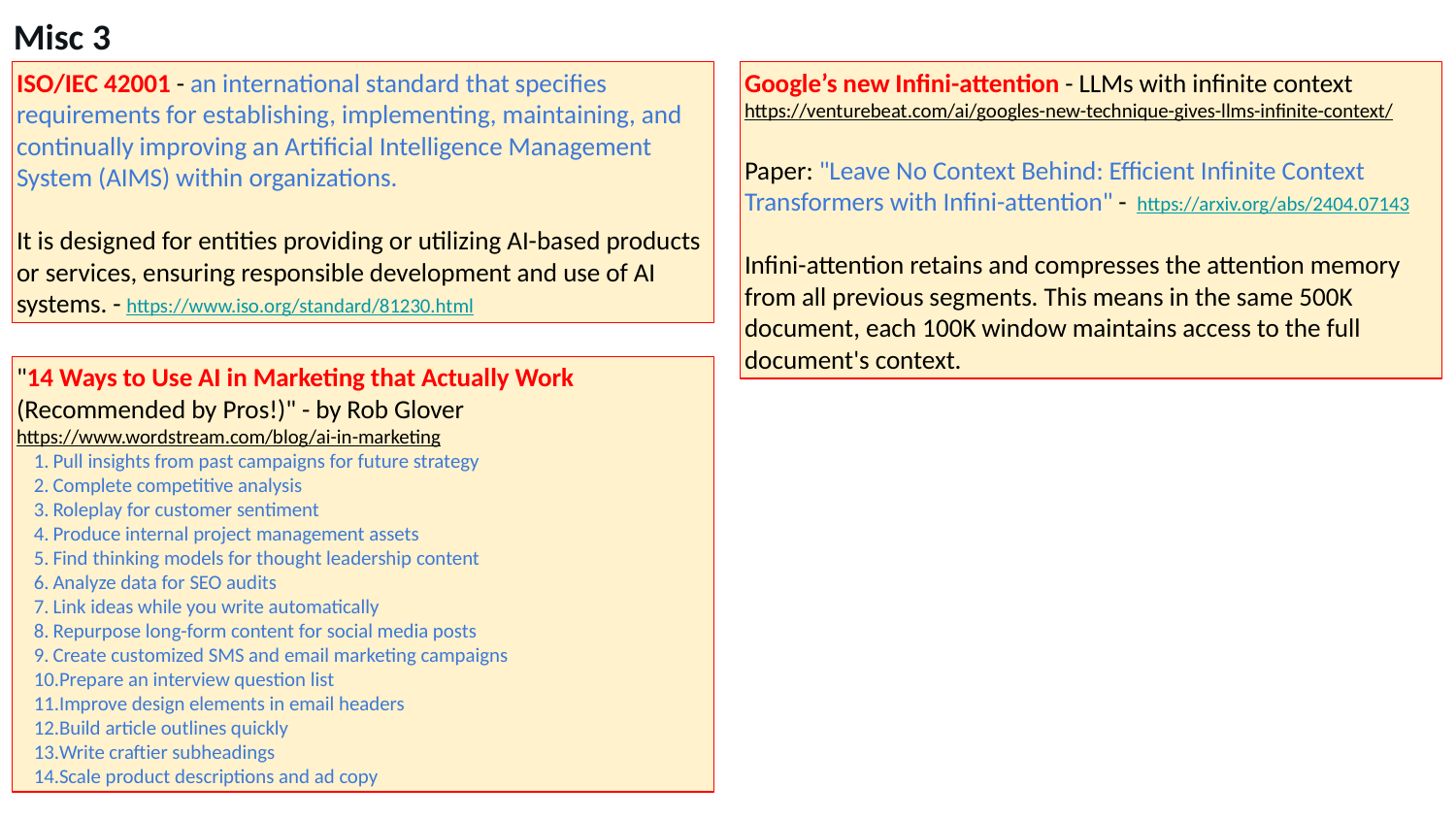

Misc 3
ISO/IEC 42001 - an international standard that specifies requirements for establishing, implementing, maintaining, and continually improving an Artificial Intelligence Management System (AIMS) within organizations.

It is designed for entities providing or utilizing AI-based products or services, ensuring responsible development and use of AI systems. - https://www.iso.org/standard/81230.html
Google’s new Infini-attention - LLMs with infinite context
https://venturebeat.com/ai/googles-new-technique-gives-llms-infinite-context/

Paper: "Leave No Context Behind: Efficient Infinite Context Transformers with Infini-attention" -  https://arxiv.org/abs/2404.07143

Infini-attention retains and compresses the attention memory from all previous segments. This means in the same 500K document, each 100K window maintains access to the full document's context.
"14 Ways to Use AI in Marketing that Actually Work (Recommended by Pros!)" - by Rob Glover
https://www.wordstream.com/blog/ai-in-marketing
Pull insights from past campaigns for future strategy
Complete competitive analysis
Roleplay for customer sentiment
Produce internal project management assets
Find thinking models for thought leadership content
Analyze data for SEO audits
Link ideas while you write automatically
Repurpose long-form content for social media posts
Create customized SMS and email marketing campaigns
Prepare an interview question list
Improve design elements in email headers
Build article outlines quickly
Write craftier subheadings
Scale product descriptions and ad copy